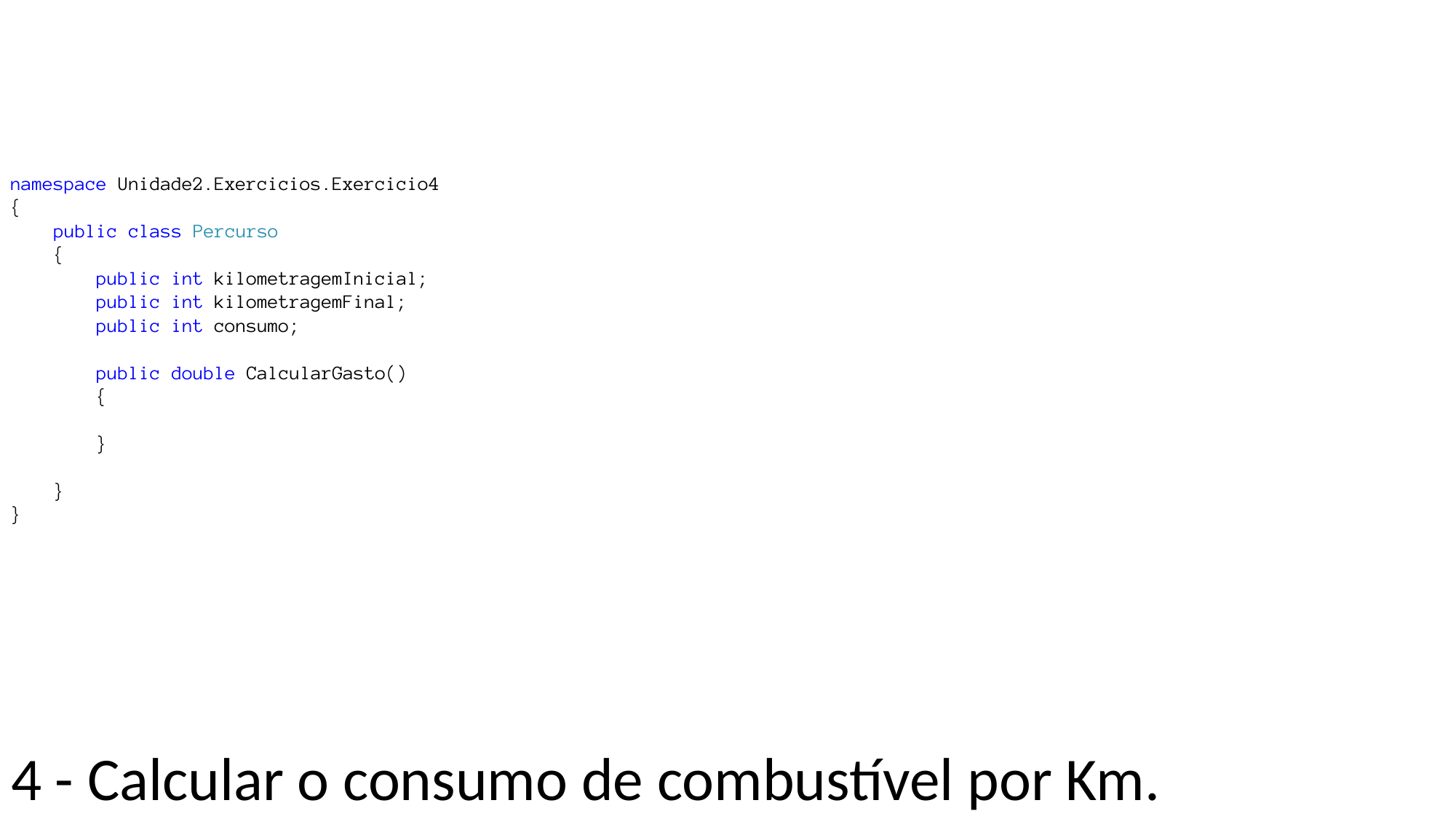

namespace Unidade2.Exercicios.Exercicio4
{
    public class Percurso
    {
        public int kilometragemInicial;
        public int kilometragemFinal;
        public int consumo;

        public double CalcularGasto()
        {

        }

    }
}
# 4 - Calcular o consumo de combustível por Km.